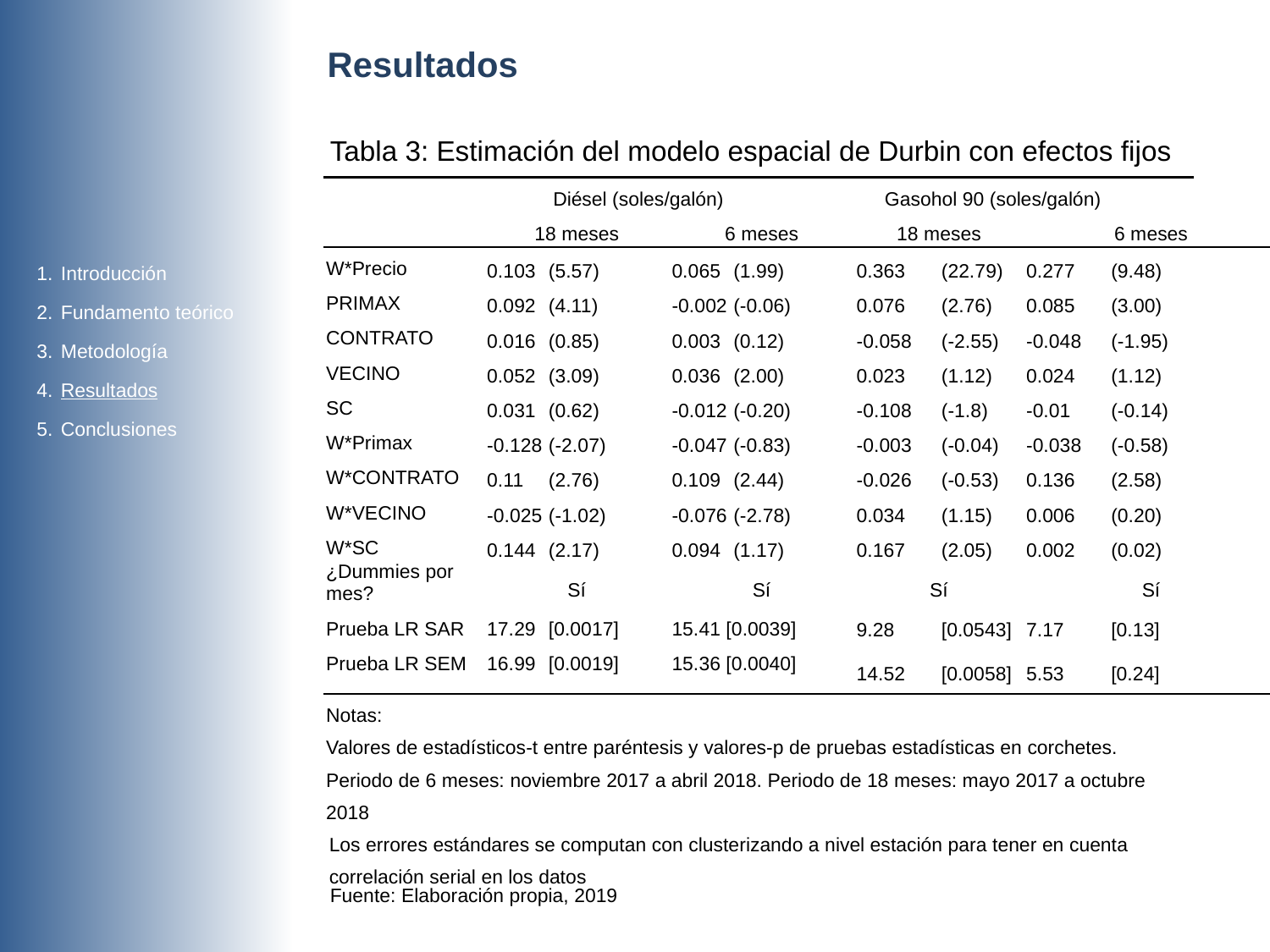

Resultados
Tabla 3: Estimación del modelo espacial de Durbin con efectos fijos
|  | Diésel (soles/galón) |  |  |  | Gasohol 90 (soles/galón) |  |  |  |  |  |
| --- | --- | --- | --- | --- | --- | --- | --- | --- | --- | --- |
|  | 18 meses |  | 6 meses |  |  | 18 meses |  | 6 meses |  |  |
| W\*Precio | 0.103 | (5.57) | 0.065 | (1.99) |  | 0.363 | (22.79) | 0.277 | (9.48) |  |
| PRIMAX | 0.092 | (4.11) | -0.002 | (-0.06) |  | 0.076 | (2.76) | 0.085 | (3.00) |  |
| CONTRATO | 0.016 | (0.85) | 0.003 | (0.12) |  | -0.058 | (-2.55) | -0.048 | (-1.95) |  |
| VECINO | 0.052 | (3.09) | 0.036 | (2.00) |  | 0.023 | (1.12) | 0.024 | (1.12) |  |
| SC | 0.031 | (0.62) | -0.012 | (-0.20) |  | -0.108 | (-1.8) | -0.01 | (-0.14) |  |
| W\*Primax | -0.128 | (-2.07) | -0.047 | (-0.83) |  | -0.003 | (-0.04) | -0.038 | (-0.58) |  |
| W\*CONTRATO | 0.11 | (2.76) | 0.109 | (2.44) |  | -0.026 | (-0.53) | 0.136 | (2.58) |  |
| W\*VECINO | -0.025 | (-1.02) | -0.076 | (-2.78) |  | 0.034 | (1.15) | 0.006 | (0.20) |  |
| W\*SC | 0.144 | (2.17) | 0.094 | (1.17) |  | 0.167 | (2.05) | 0.002 | (0.02) |  |
| ¿Dummies por mes? | Sí |  | Sí |  |  | Sí |  | Sí |  |  |
| Prueba LR SAR | 17.29 | [0.0017] | 15.41 [0.0039] |  |  | 9.28 | [0.0543] | 7.17 | [0.13] |  |
| Prueba LR SEM | 16.99 | [0.0019] | 15.36 [0.0040] |  |  | 14.52 | [0.0058] | 5.53 | [0.24] |  |
| Notas: Valores de estadísticos-t entre paréntesis y valores-p de pruebas estadísticas en corchetes. Periodo de 6 meses: noviembre 2017 a abril 2018. Periodo de 18 meses: mayo 2017 a octubre 2018 Los errores estándares se computan con clusterizando a nivel estación para tener en cuenta correlación serial en los datos |  |  |  |  |  |  |  |  |  |  |
Introducción
Fundamento teórico
Metodología
Resultados
Conclusiones

Fuente: Elaboración propia, 2019